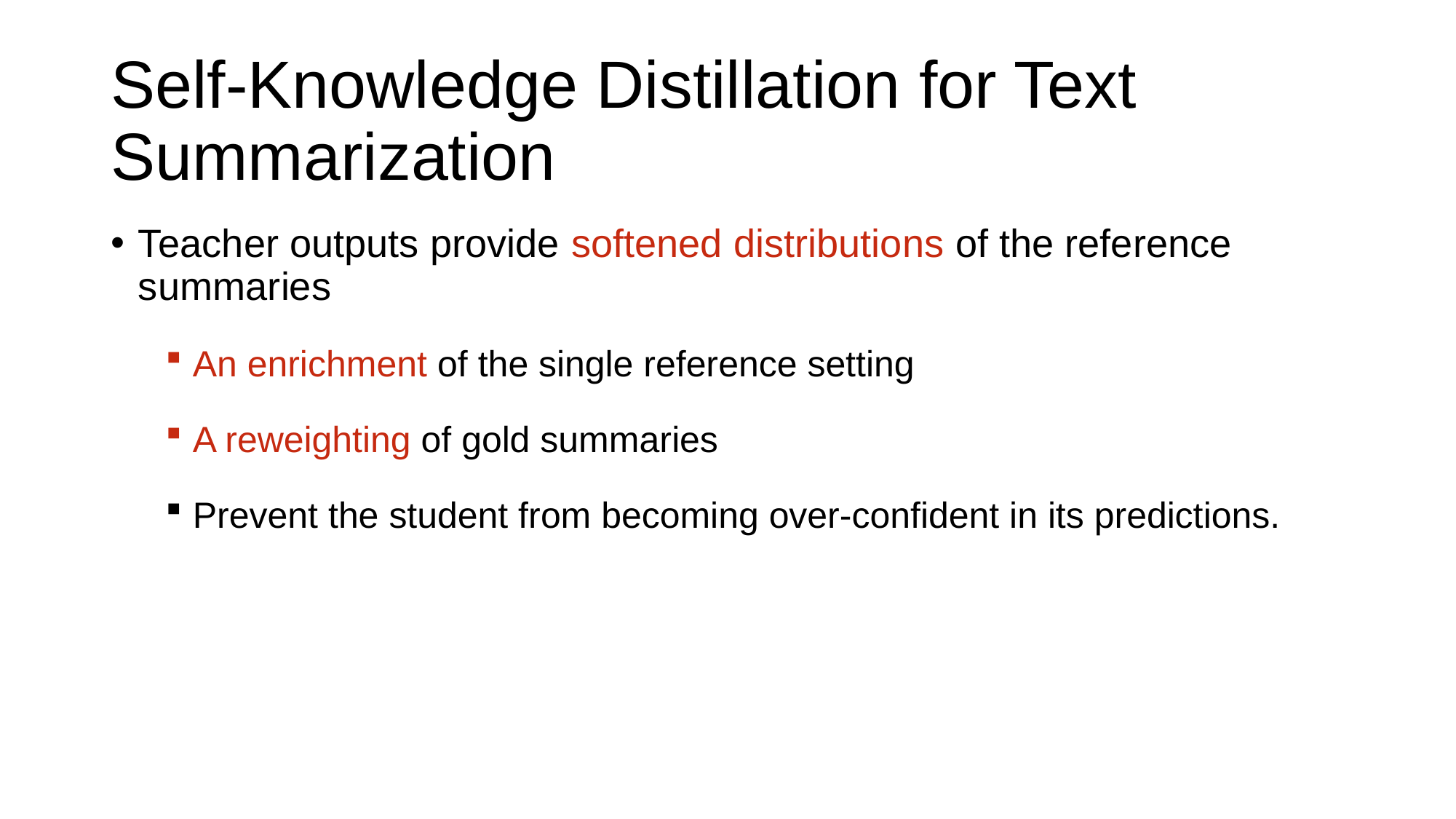

# Self-Knowledge Distillation for Text Summarization
Teacher outputs provide softened distributions of the reference summaries
An enrichment of the single reference setting
A reweighting of gold summaries
Prevent the student from becoming over-confident in its predictions.